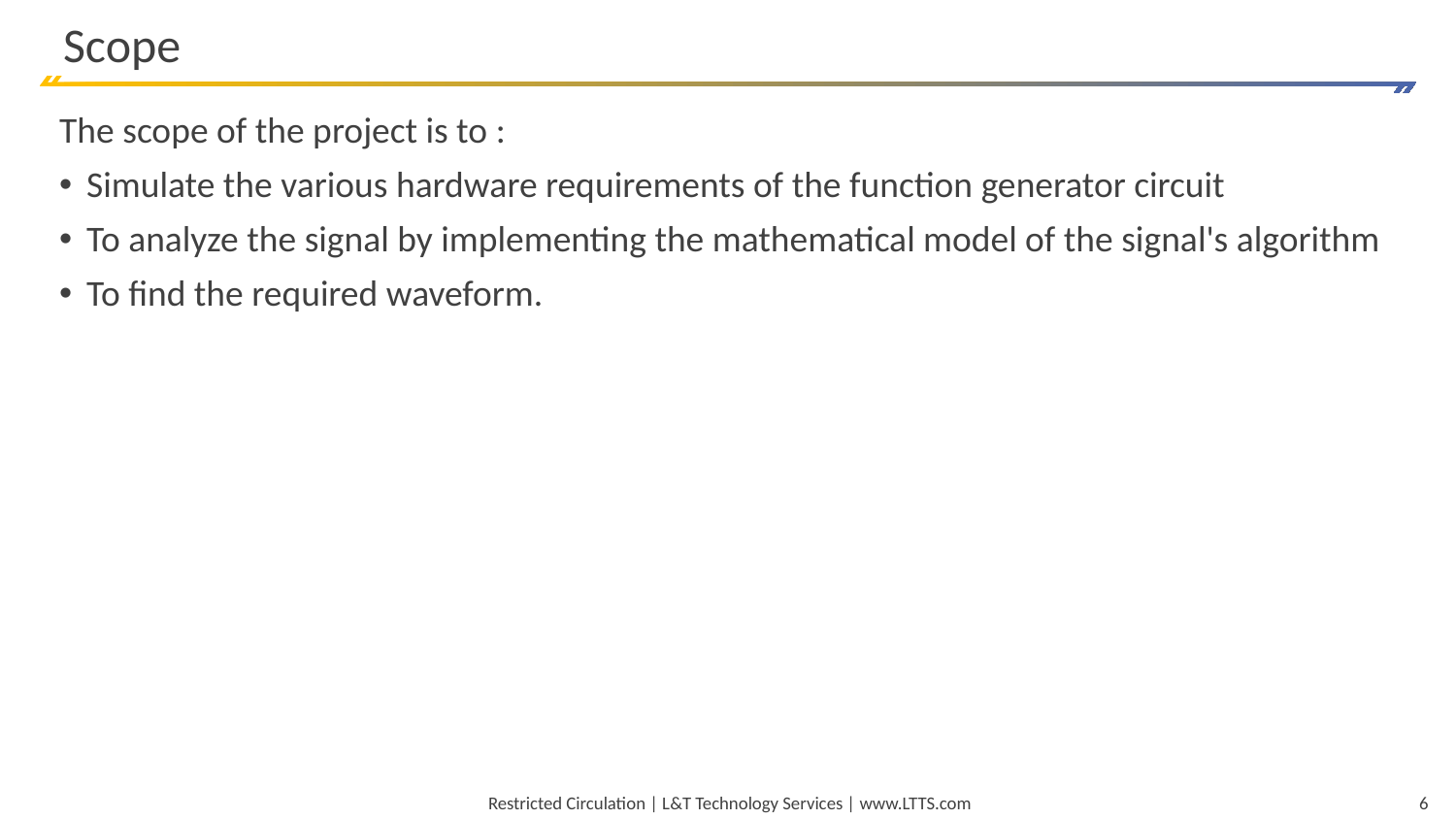

# Scope
The scope of the project is to :
Simulate the various hardware requirements of the function generator circuit
To analyze the signal by implementing the mathematical model of the signal's algorithm
To find the required waveform.​